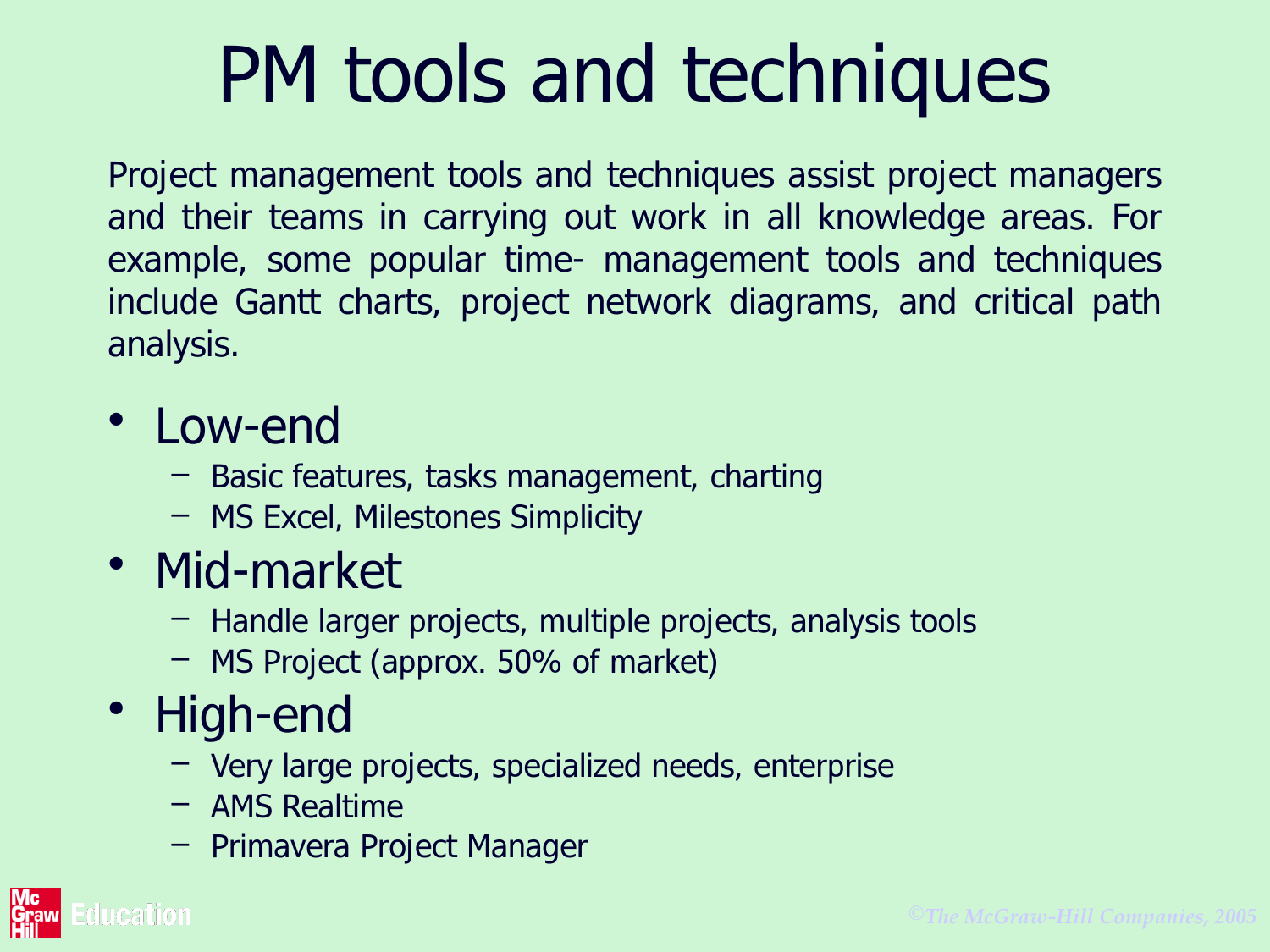

# PM tools and techniques
Project management tools and techniques assist project managers and their teams in carrying out work in all knowledge areas. For example, some popular time- management tools and techniques include Gantt charts, project network diagrams, and critical path analysis.
Low-end
Basic features, tasks management, charting
MS Excel, Milestones Simplicity
Mid-market
Handle larger projects, multiple projects, analysis tools
MS Project (approx. 50% of market)
High-end
Very large projects, specialized needs, enterprise
AMS Realtime
Primavera Project Manager

8